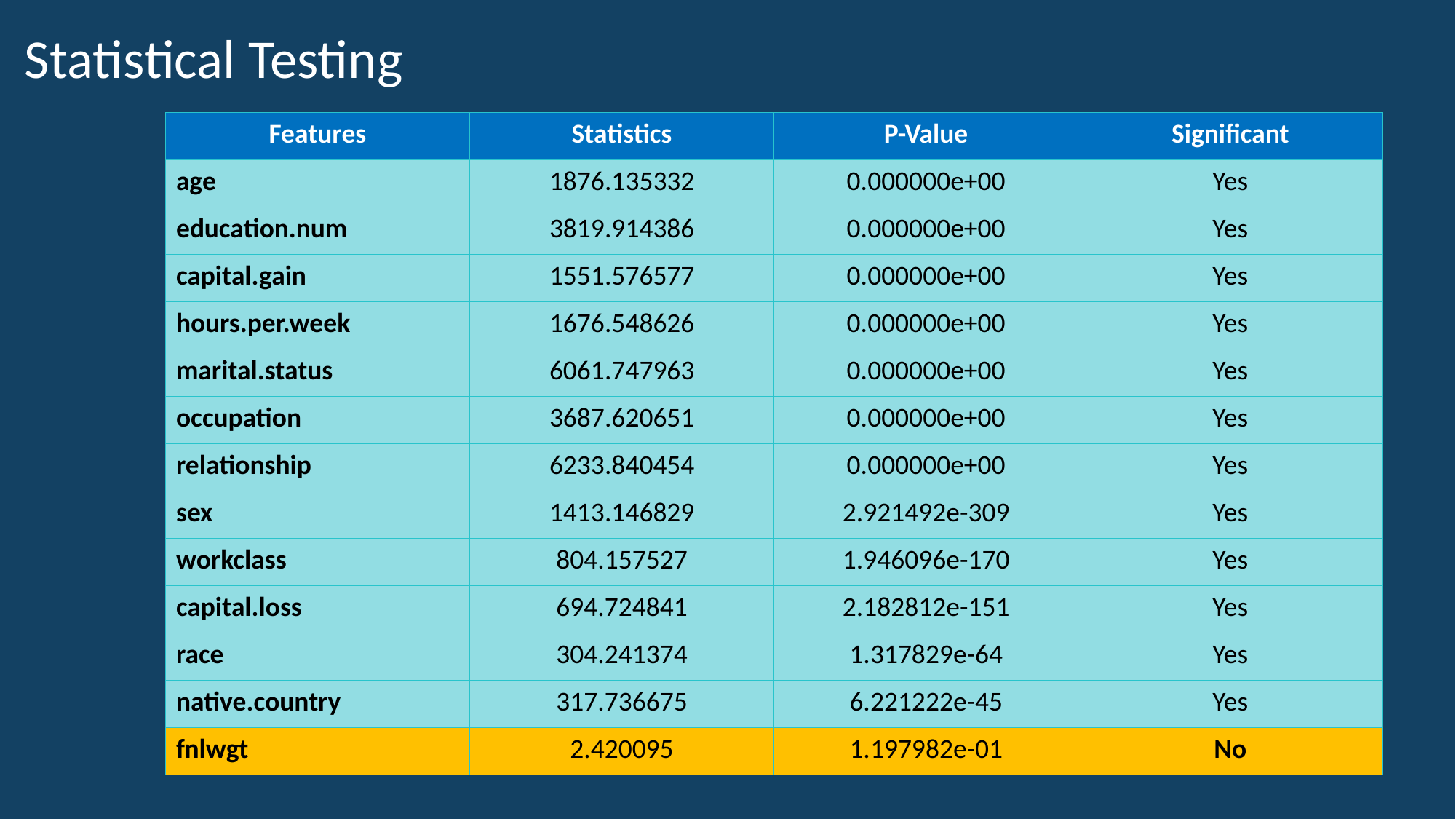

# Statistical Testing
| Features | Statistics | P-Value | Significant |
| --- | --- | --- | --- |
| age | 1876.135332 | 0.000000e+00 | Yes |
| education.num | 3819.914386 | 0.000000e+00 | Yes |
| capital.gain | 1551.576577 | 0.000000e+00 | Yes |
| hours.per.week | 1676.548626 | 0.000000e+00 | Yes |
| marital.status | 6061.747963 | 0.000000e+00 | Yes |
| occupation | 3687.620651 | 0.000000e+00 | Yes |
| relationship | 6233.840454 | 0.000000e+00 | Yes |
| sex | 1413.146829 | 2.921492e-309 | Yes |
| workclass | 804.157527 | 1.946096e-170 | Yes |
| capital.loss | 694.724841 | 2.182812e-151 | Yes |
| race | 304.241374 | 1.317829e-64 | Yes |
| native.country | 317.736675 | 6.221222e-45 | Yes |
| fnlwgt | 2.420095 | 1.197982e-01 | No |